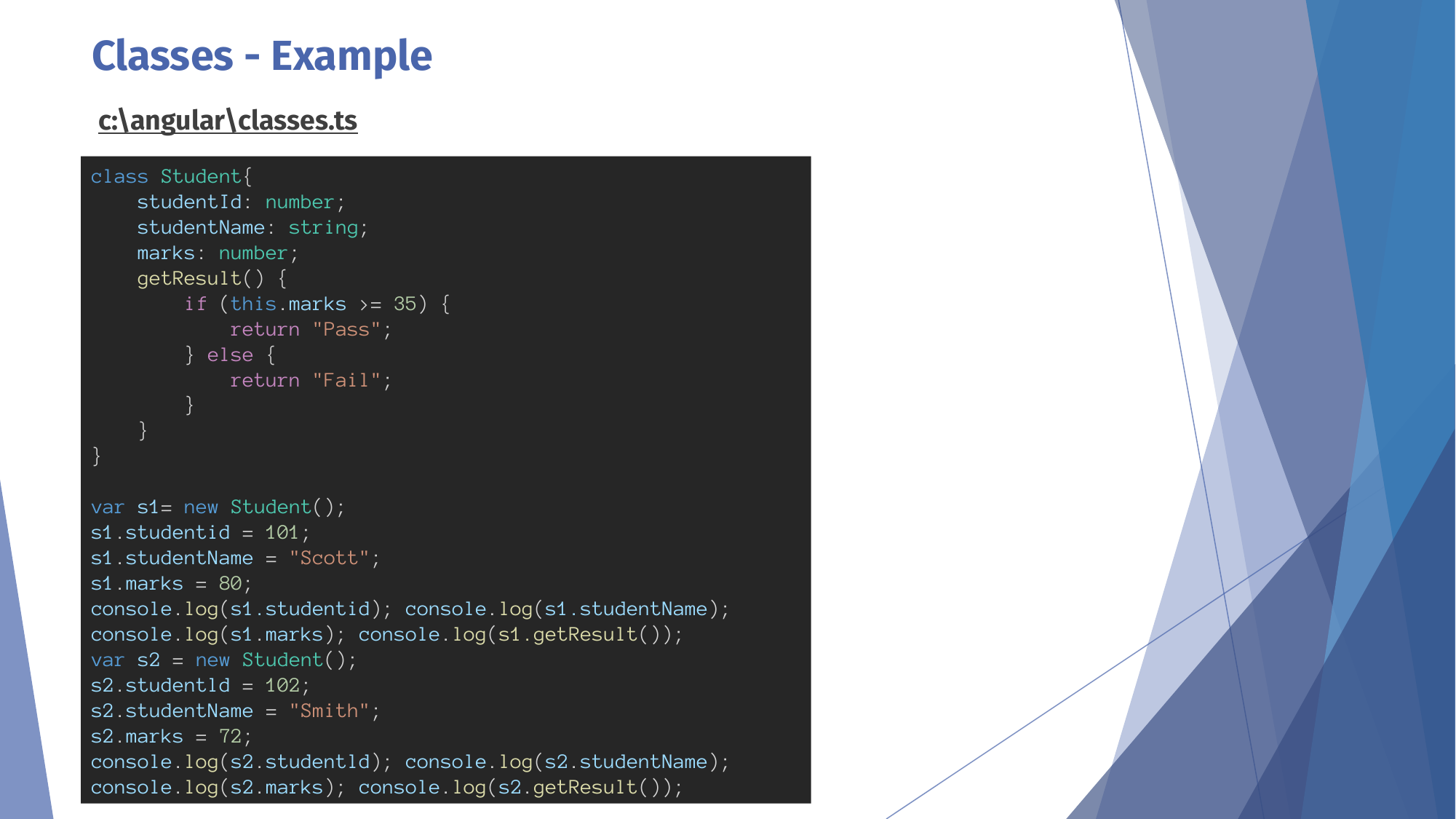

# Classes - Example
c:\angular\classes.ts
class Student{
    studentId: number;
    studentName: string;
    marks: number;
    getResult() {
        if (this.marks >= 35) {
            return "Pass";
        } else {
            return "Fail";
        }
    }
}
var s1= new Student();
s1.studentid = 101;
s1.studentName = "Scott";
s1.marks = 80;
console.log(s1.studentid); console.log(s1.studentName);
console.log(s1.marks); console.log(s1.getResult());
var s2 = new Student();
s2.studentld = 102;
s2.studentName = "Smith";
s2.marks = 72;
console.log(s2.studentld); console.log(s2.studentName);
console.log(s2.marks); console.log(s2.getResult());